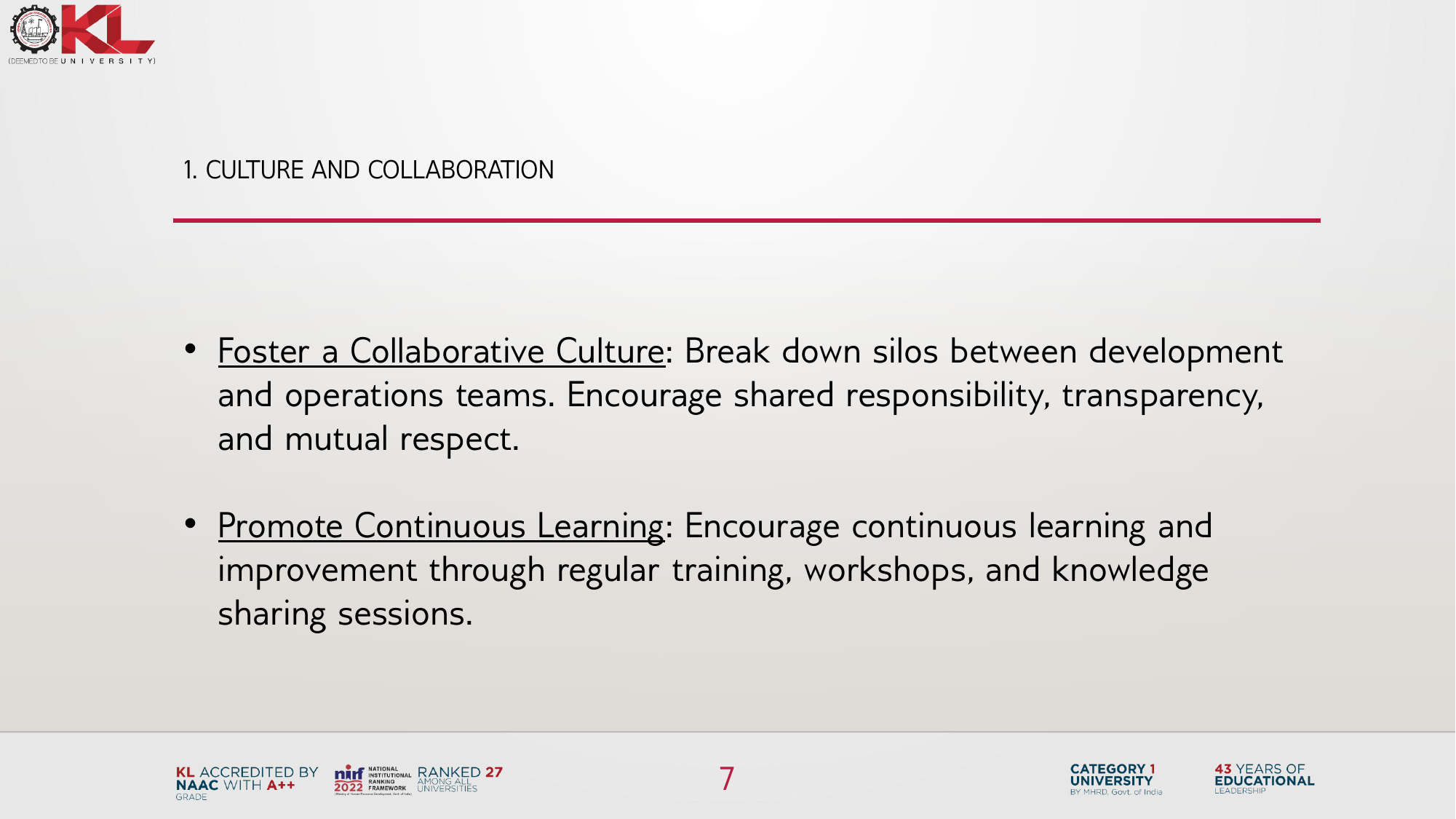

# 1. Culture and Collaboration

Foster a Collaborative Culture: Break down silos between development and operations teams. Encourage shared responsibility, transparency, and mutual respect.

Promote Continuous Learning: Encourage continuous learning and improvement through regular training, workshops, and knowledge sharing sessions.
7